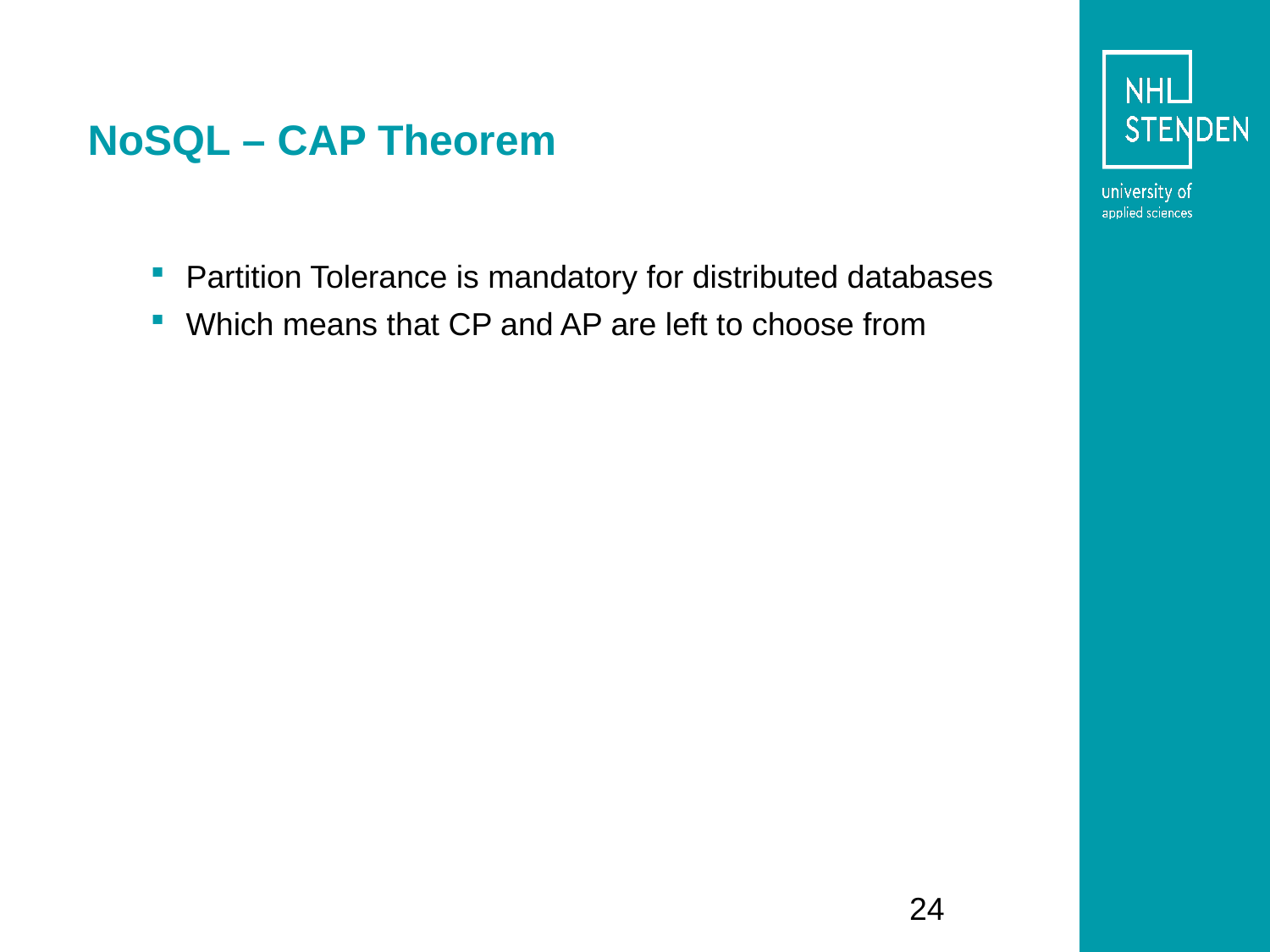

# NoSQL – CAP Theorem
Partition Tolerance is mandatory for distributed databases
Which means that CP and AP are left to choose from
24